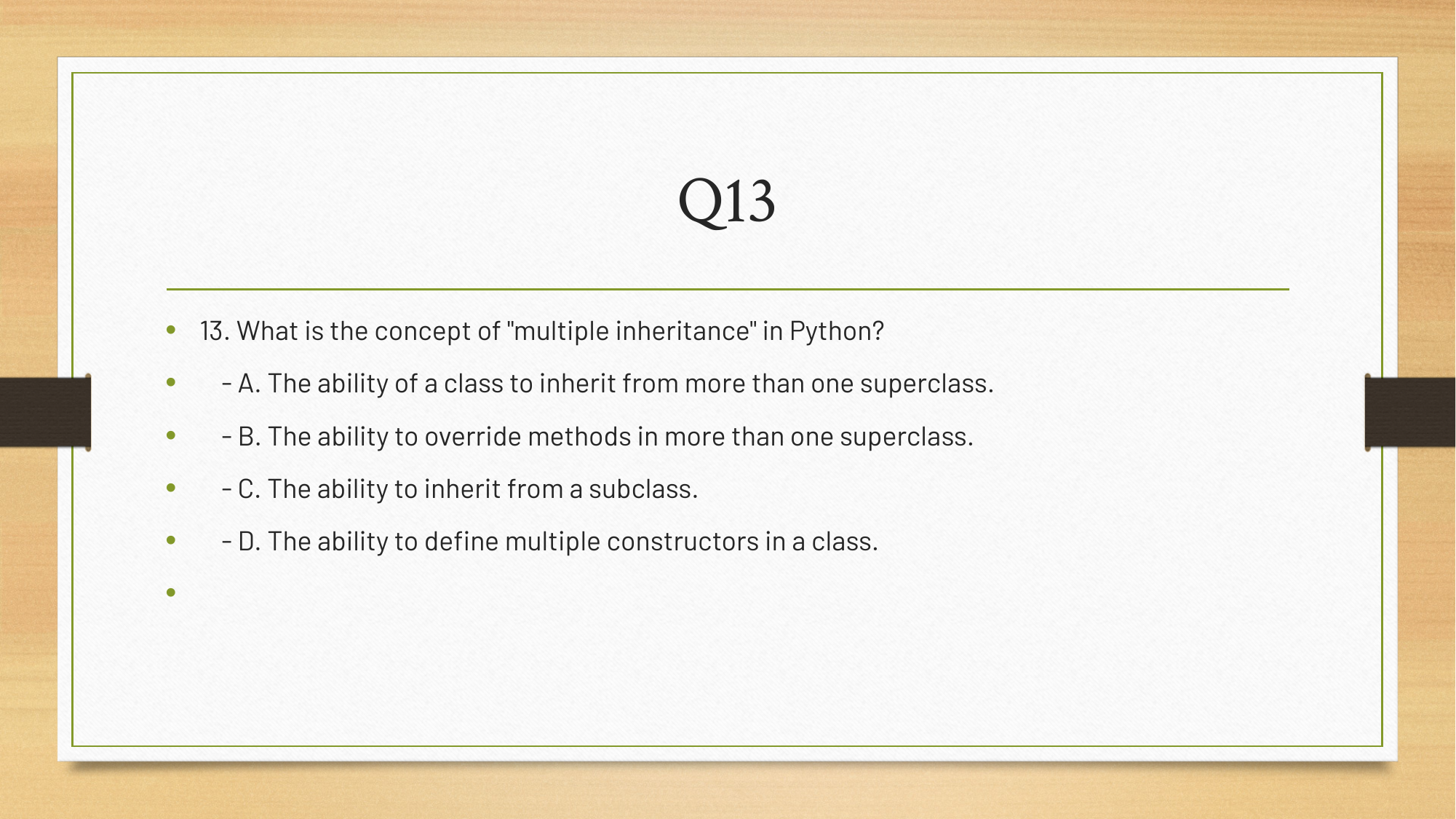

# Q13
13. What is the concept of "multiple inheritance" in Python?
    - A. The ability of a class to inherit from more than one superclass.
    - B. The ability to override methods in more than one superclass.
    - C. The ability to inherit from a subclass.
    - D. The ability to define multiple constructors in a class.